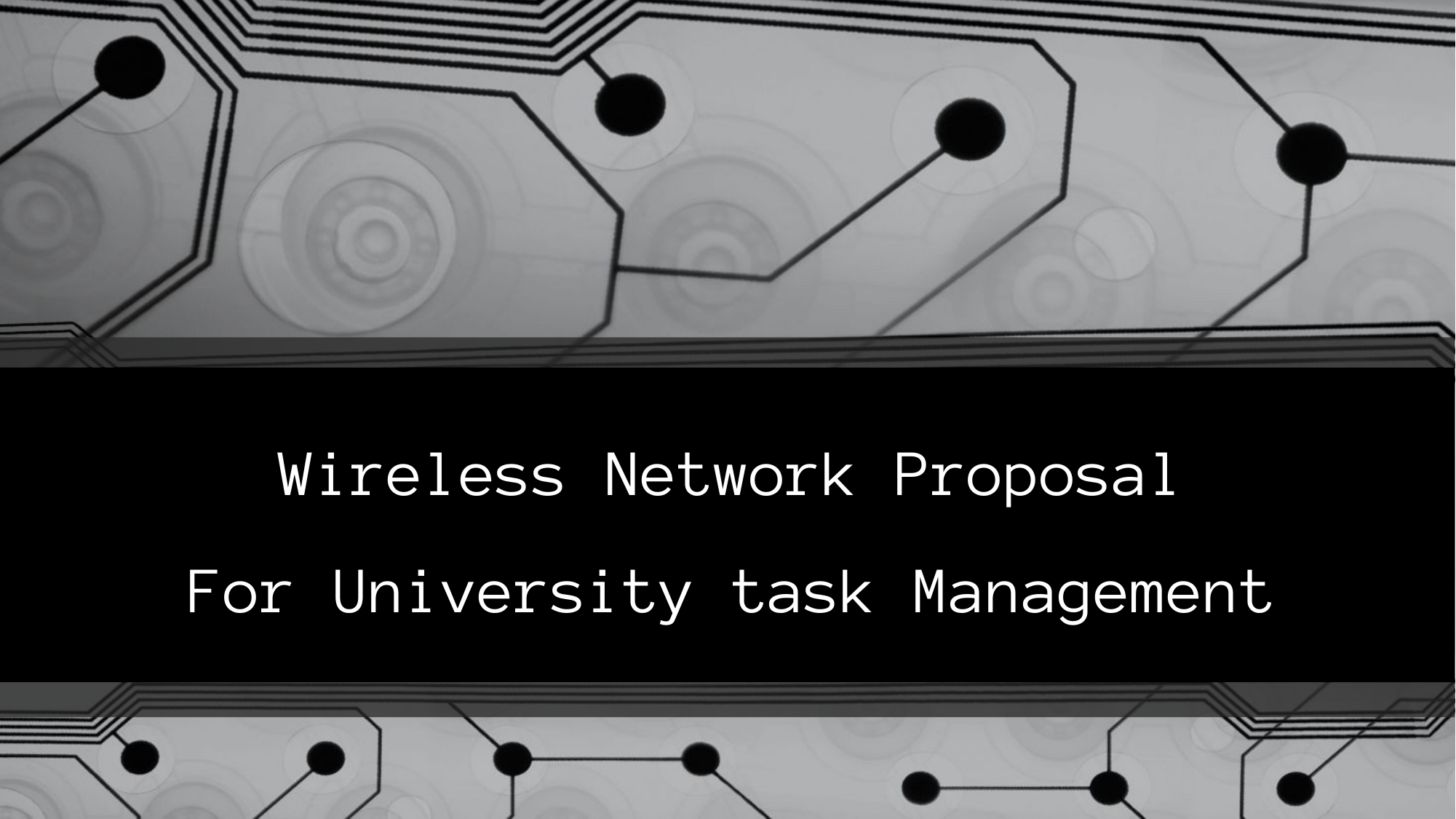

Wireless Network Proposal
For University task Management